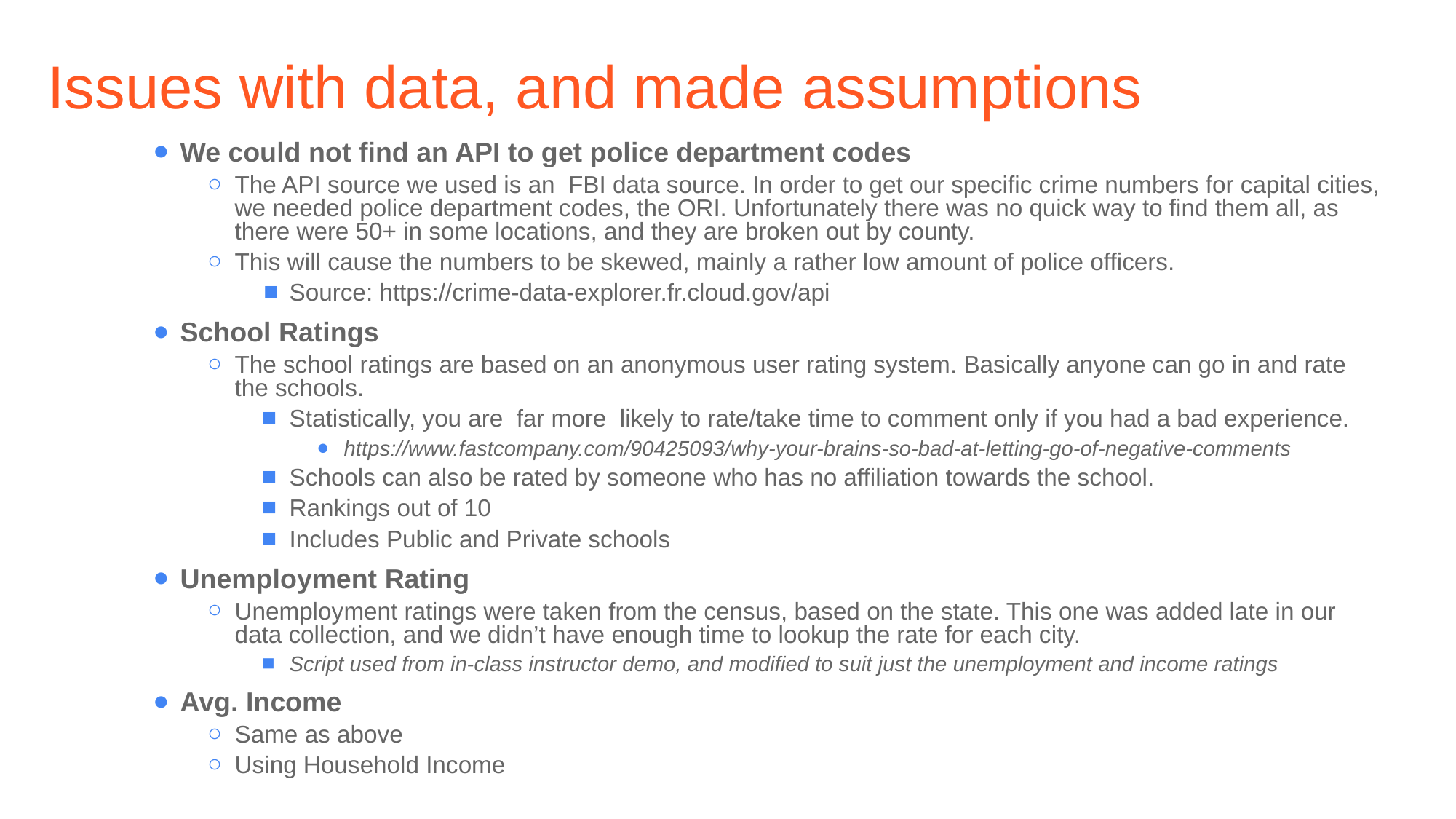

# Issues with data, and made assumptions
We could not find an API to get police department codes
The API source we used is an  FBI data source. In order to get our specific crime numbers for capital cities, we needed police department codes, the ORI. Unfortunately there was no quick way to find them all, as there were 50+ in some locations, and they are broken out by county.
This will cause the numbers to be skewed, mainly a rather low amount of police officers.
Source: https://crime-data-explorer.fr.cloud.gov/api
School Ratings
The school ratings are based on an anonymous user rating system. Basically anyone can go in and rate the schools.
Statistically, you are  far more  likely to rate/take time to comment only if you had a bad experience.
https://www.fastcompany.com/90425093/why-your-brains-so-bad-at-letting-go-of-negative-comments
Schools can also be rated by someone who has no affiliation towards the school.
Rankings out of 10
Includes Public and Private schools
Unemployment Rating
Unemployment ratings were taken from the census, based on the state. This one was added late in our data collection, and we didn’t have enough time to lookup the rate for each city.
Script used from in-class instructor demo, and modified to suit just the unemployment and income ratings
Avg. Income
Same as above
Using Household Income